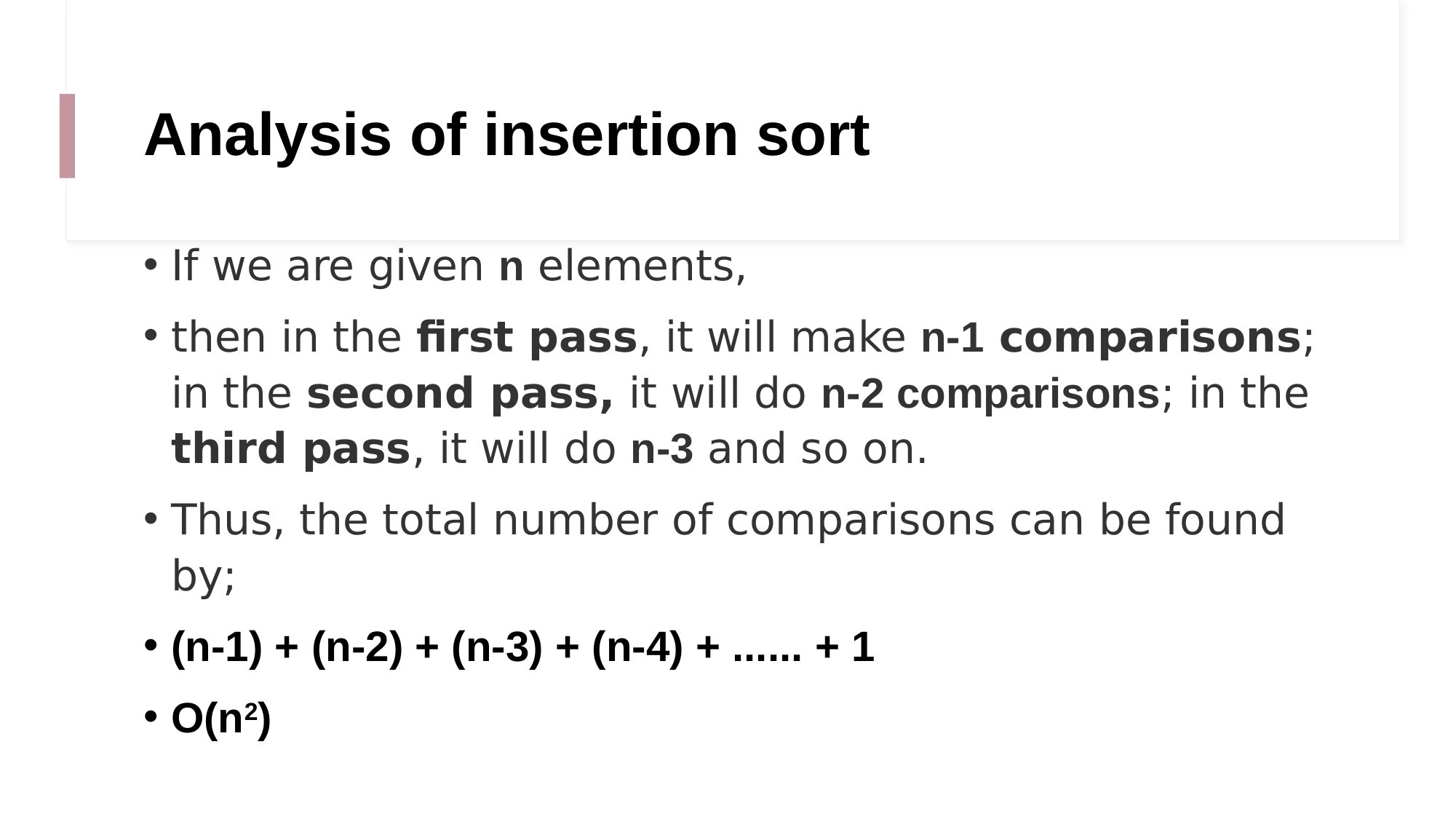

# Analysis of insertion sort
If we are given n elements,
then in the first pass, it will make n-1 comparisons; in the second pass, it will do n-2 comparisons; in the third pass, it will do n-3 and so on.
Thus, the total number of comparisons can be found by;
(n-1) + (n-2) + (n-3) + (n-4) + ...... + 1
O(n2)